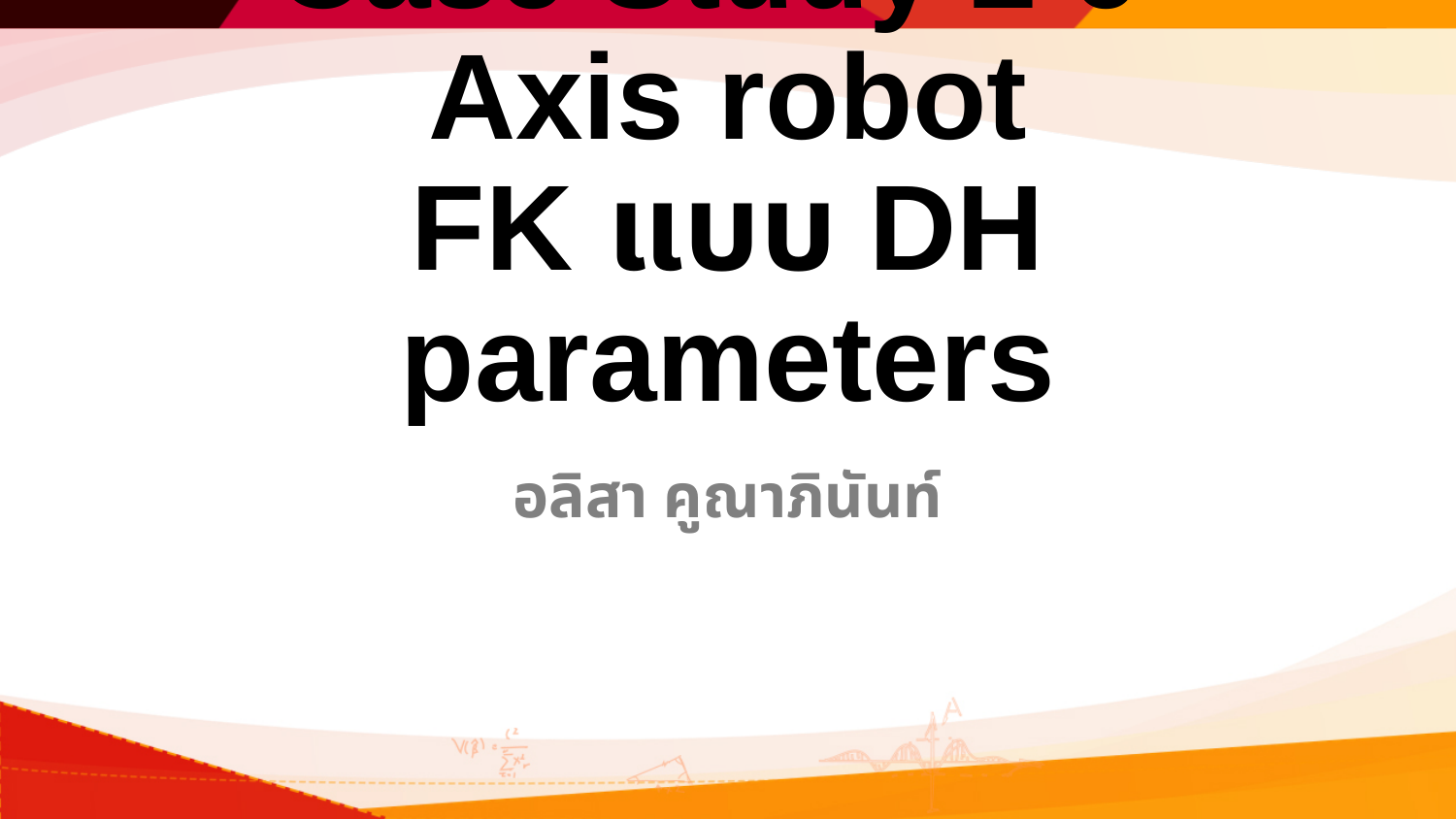

# Case Study 2 6-Axis robot FK แบบ DH parameters
อลิสา คูณาภินันท์